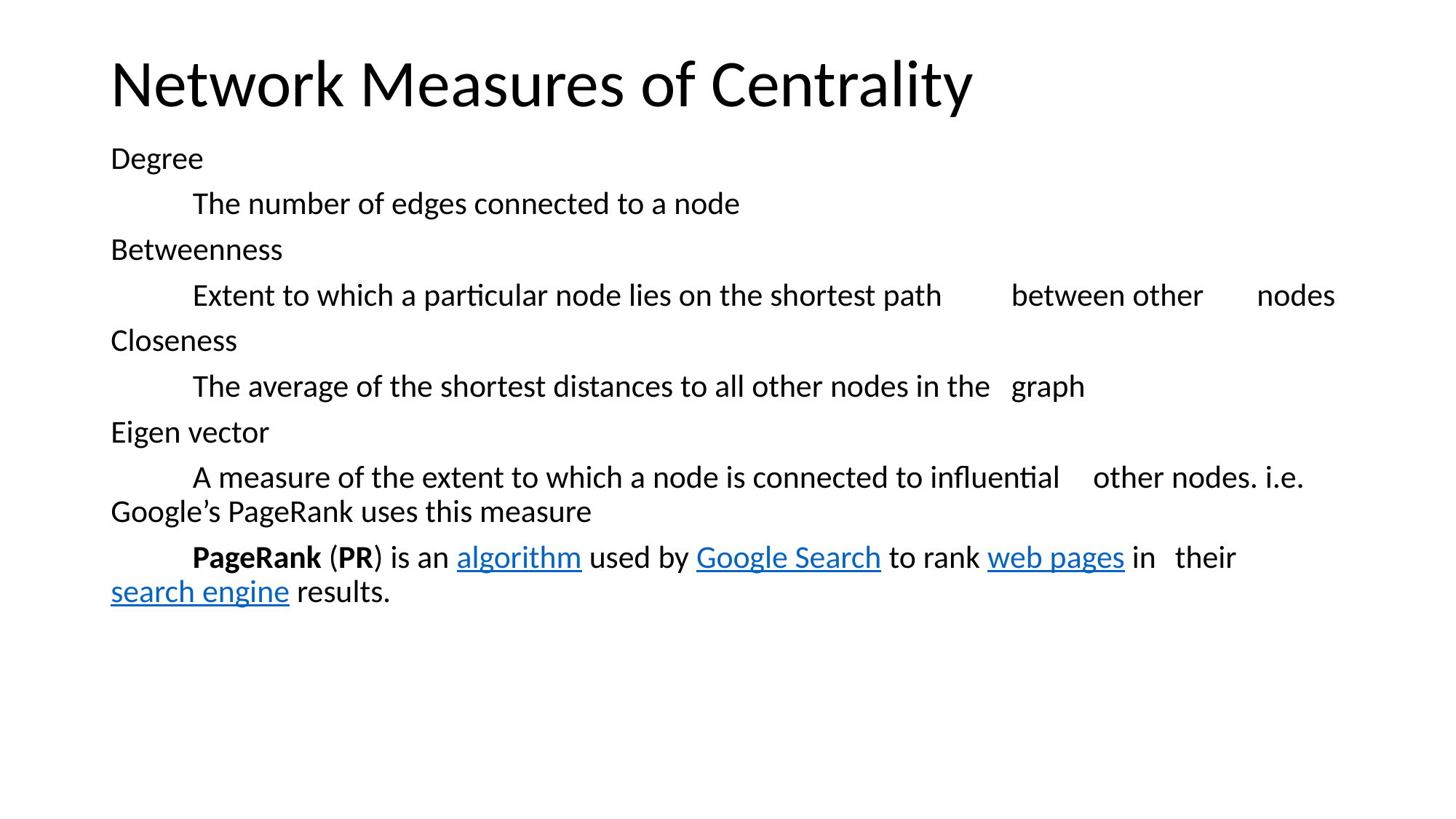

# Network Measures of Centrality
Degree
	The number of edges connected to a node
Betweenness
	Extent to which a particular node lies on the shortest path 	between other 	nodes
Closeness
	The average of the shortest distances to all other nodes in the 	graph
Eigen vector
	A measure of the extent to which a node is connected to influential 	other nodes. i.e. Google’s PageRank uses this measure
	PageRank (PR) is an algorithm used by Google Search to rank web pages in 	their search engine results.